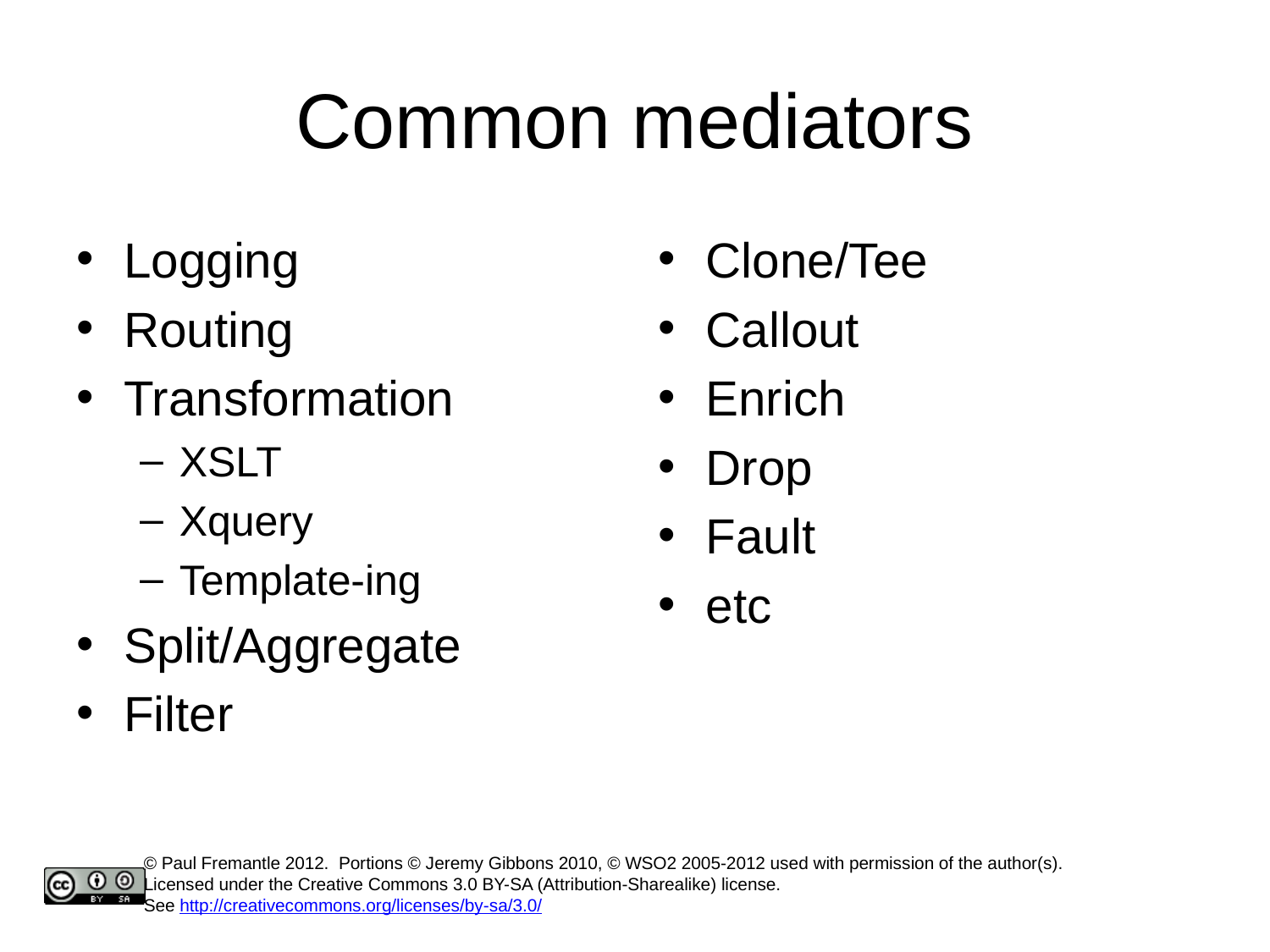

# Common mediators
Logging
Routing
Transformation
XSLT
Xquery
Template-ing
Split/Aggregate
Filter
Clone/Tee
Callout
Enrich
Drop
Fault
etc